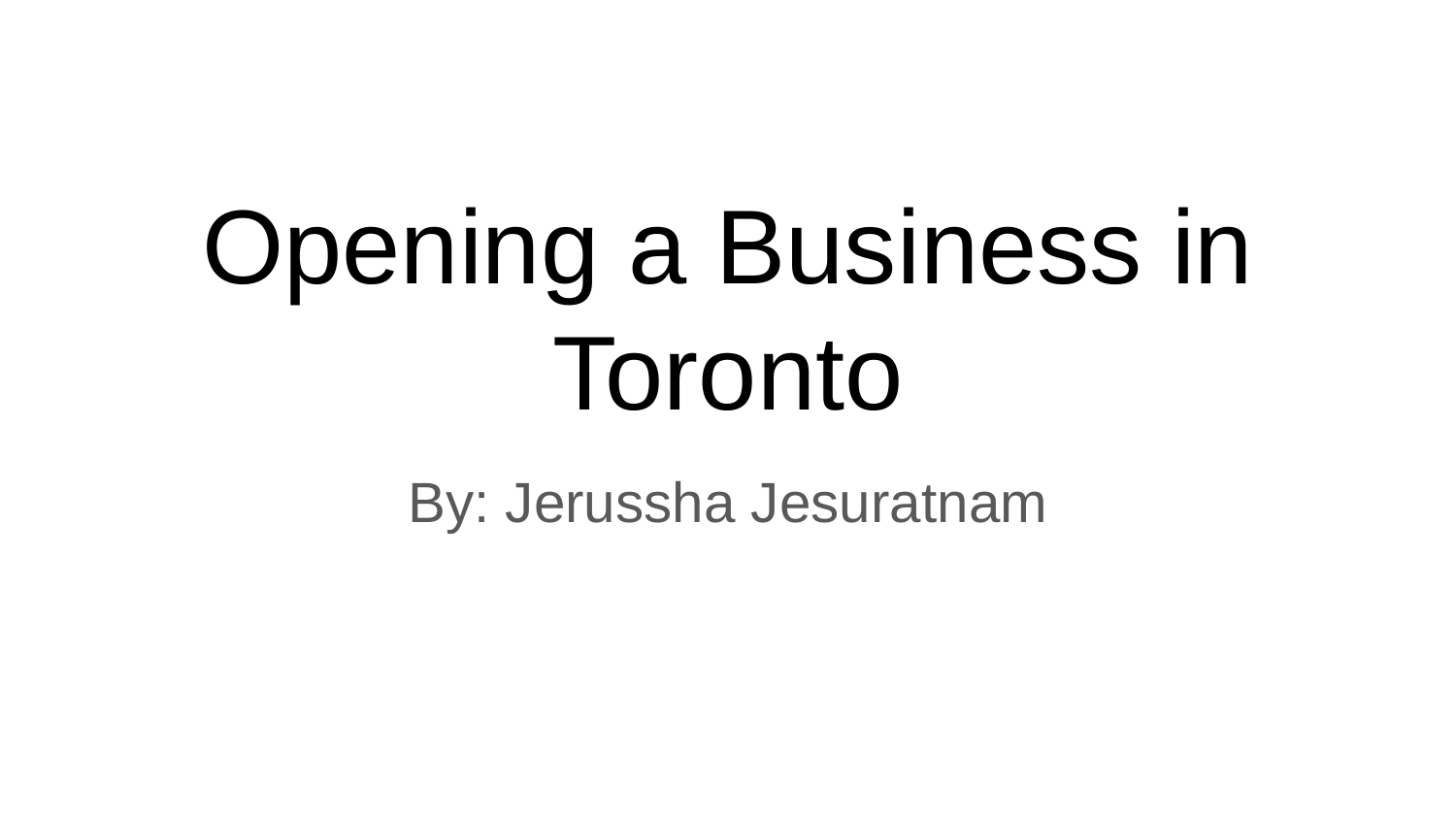

# Opening a Business in Toronto
By: Jerussha Jesuratnam